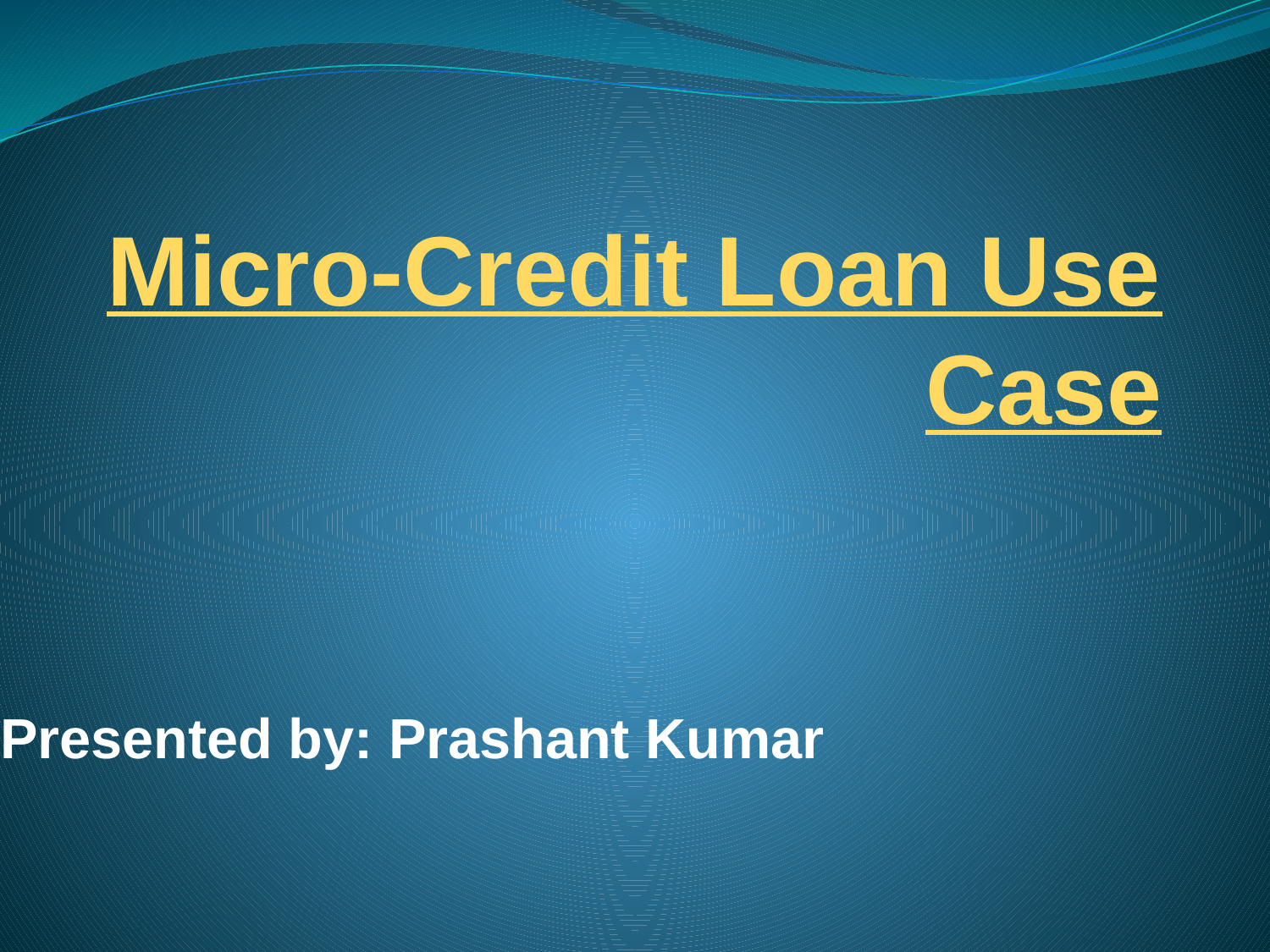

# Micro-Credit Loan Use Case
Presented by: Prashant Kumar